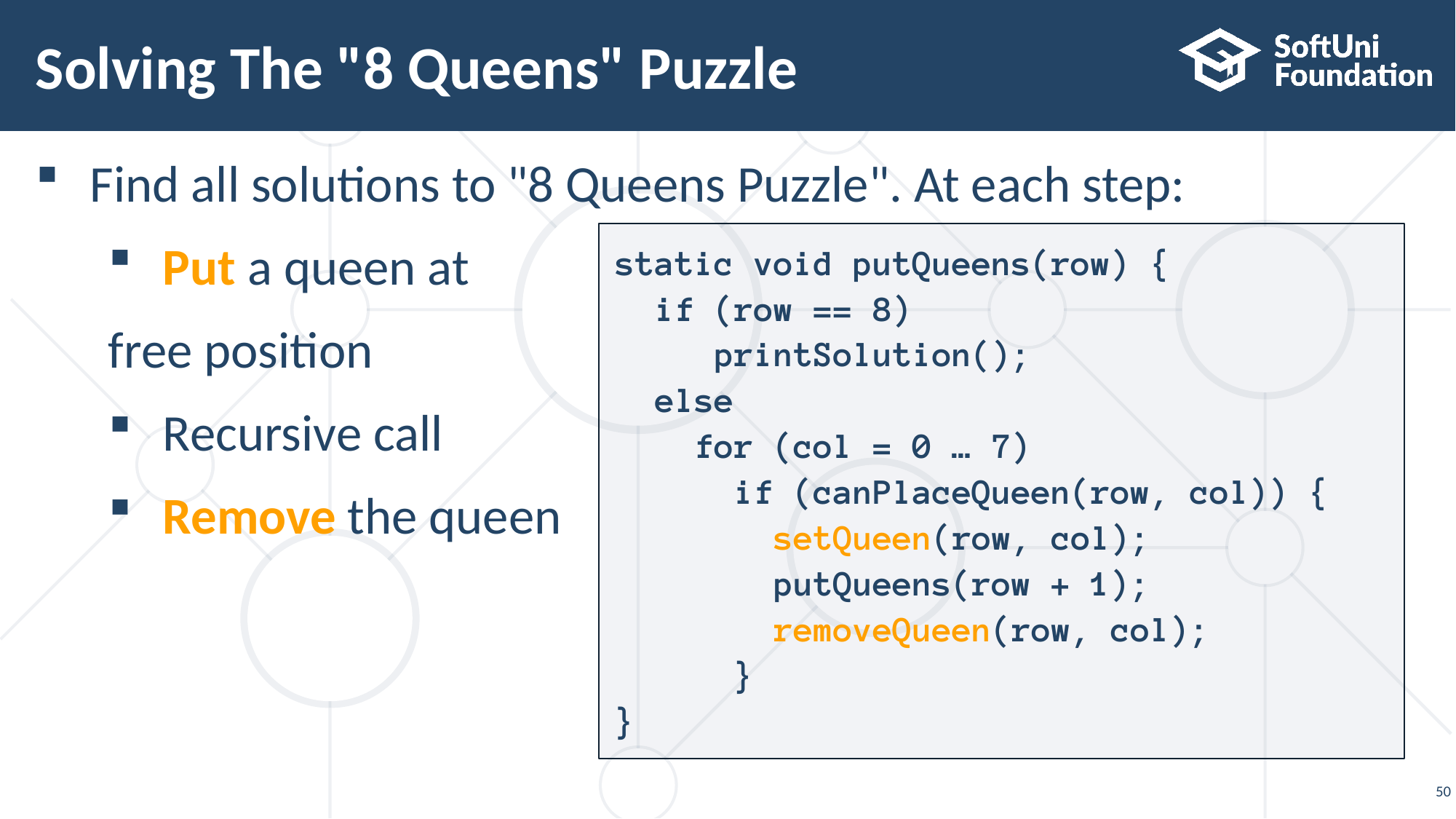

# Solving The "8 Queens" Puzzle
Find all solutions to "8 Queens Puzzle". At each step:
Put a queen at
free position
Recursive call
Remove the queen

static void putQueens(row) {
  if (row == 8)
     printSolution();
  else
    for (col = 0 … 7)
      if (canPlaceQueen(row, col)) {
        setQueen(row, col);
        putQueens(row + 1);
        removeQueen(row, col);
      }
}
50